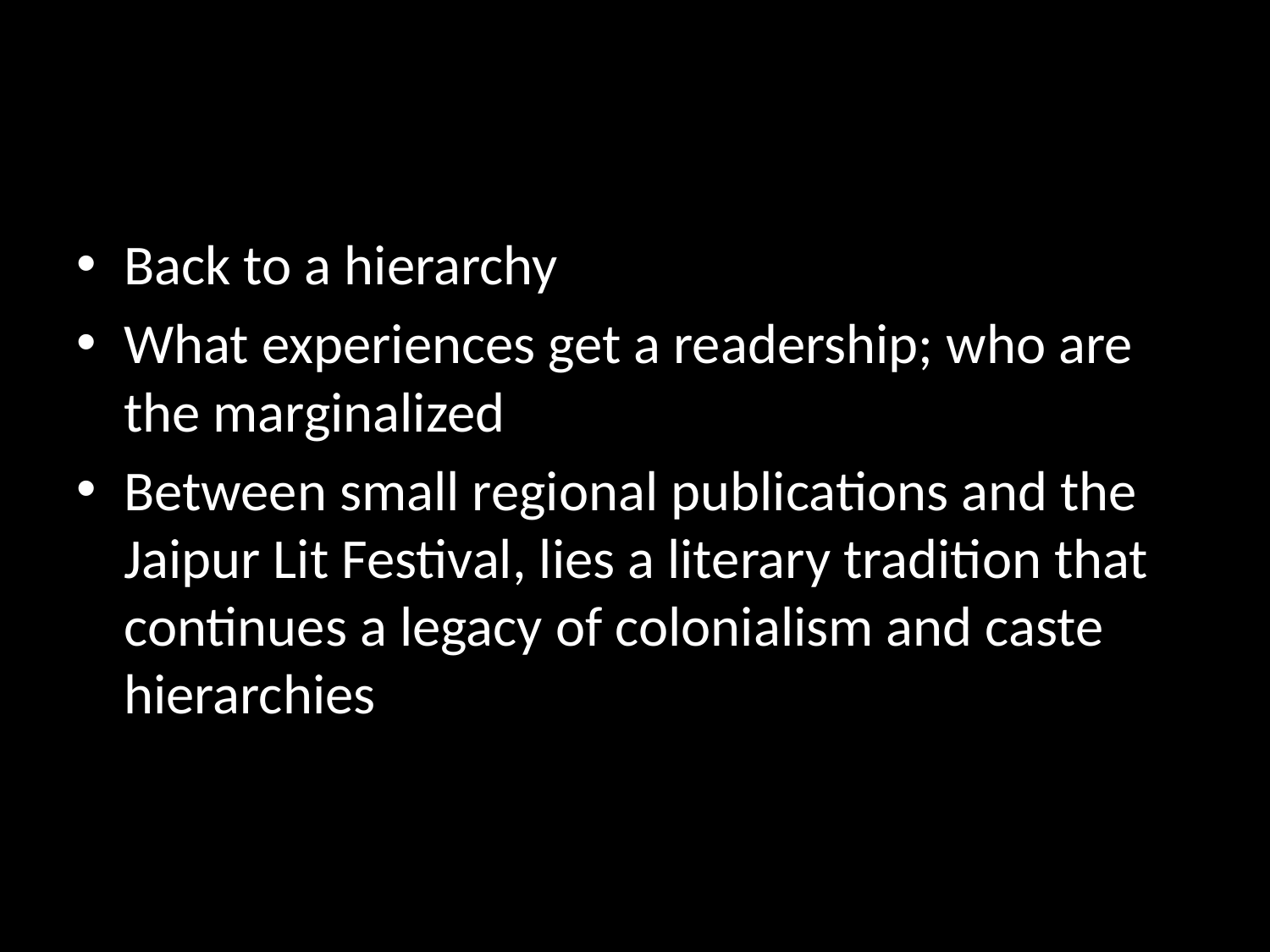

#
Back to a hierarchy
What experiences get a readership; who are the marginalized
Between small regional publications and the Jaipur Lit Festival, lies a literary tradition that continues a legacy of colonialism and caste hierarchies